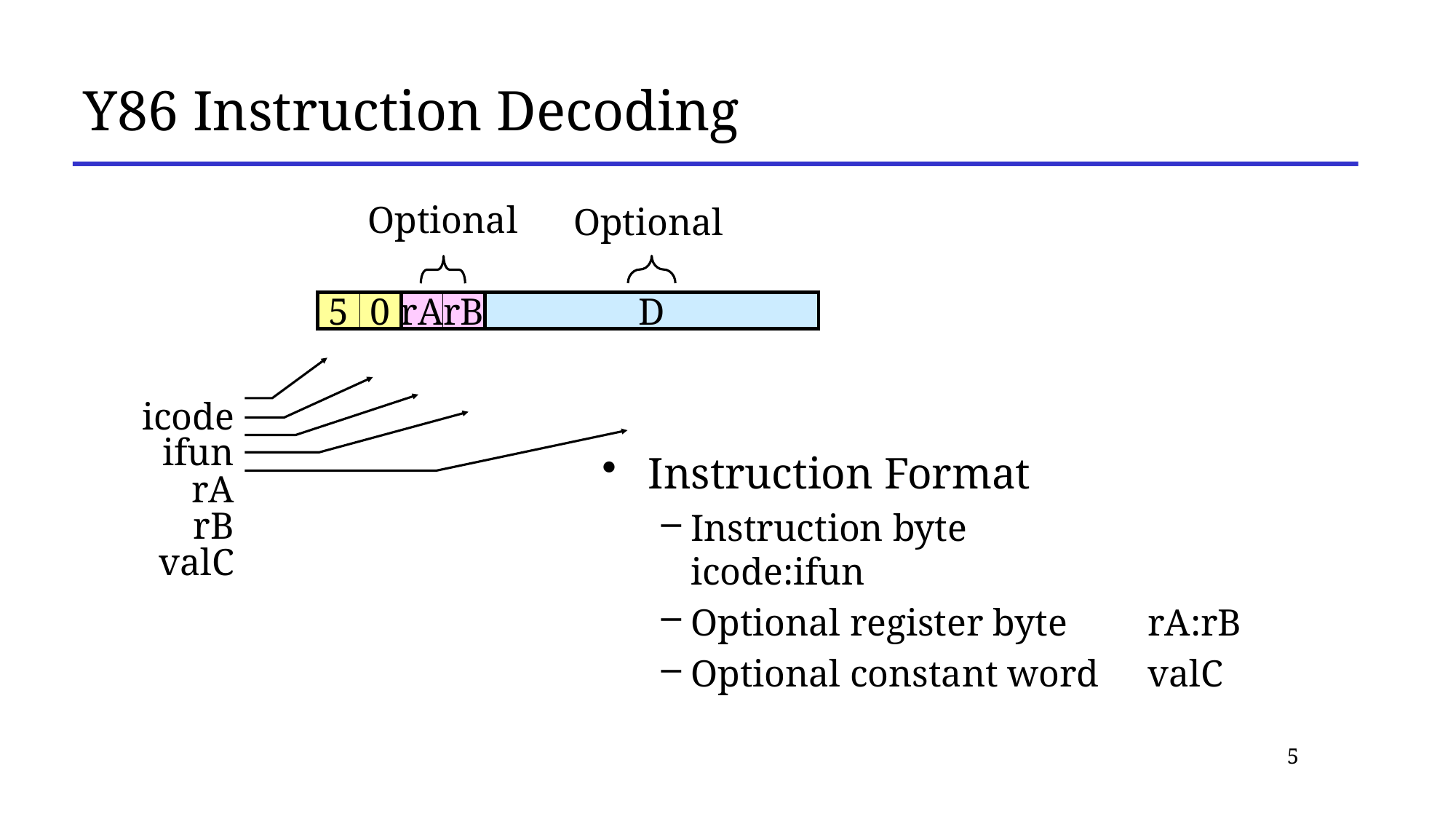

# Y86 Instruction Decoding
Optional
Optional

5

0
rA

rB
D

icode

ifun

rA
rB
valC
Instruction Format
Instruction byte	        icode:ifun
Optional register byte	rA:rB
Optional constant word	valC
5